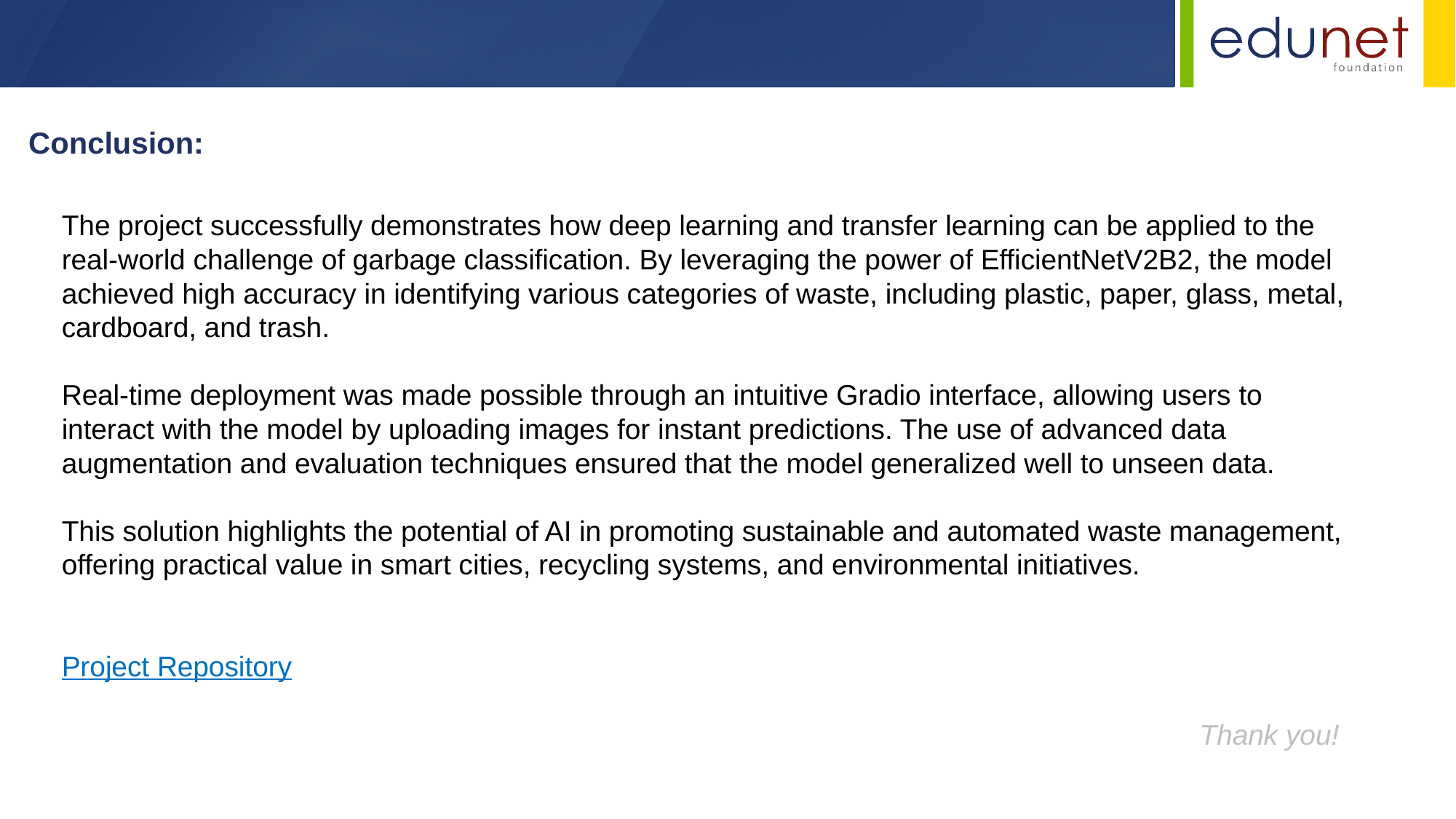

Conclusion:
The project successfully demonstrates how deep learning and transfer learning can be applied to the real-world challenge of garbage classification. By leveraging the power of EfficientNetV2B2, the model achieved high accuracy in identifying various categories of waste, including plastic, paper, glass, metal, cardboard, and trash.

Real-time deployment was made possible through an intuitive Gradio interface, allowing users to interact with the model by uploading images for instant predictions. The use of advanced data augmentation and evaluation techniques ensured that the model generalized well to unseen data.

This solution highlights the potential of AI in promoting sustainable and automated waste management, offering practical value in smart cities, recycling systems, and environmental initiatives.

Project Repository
Thank you!